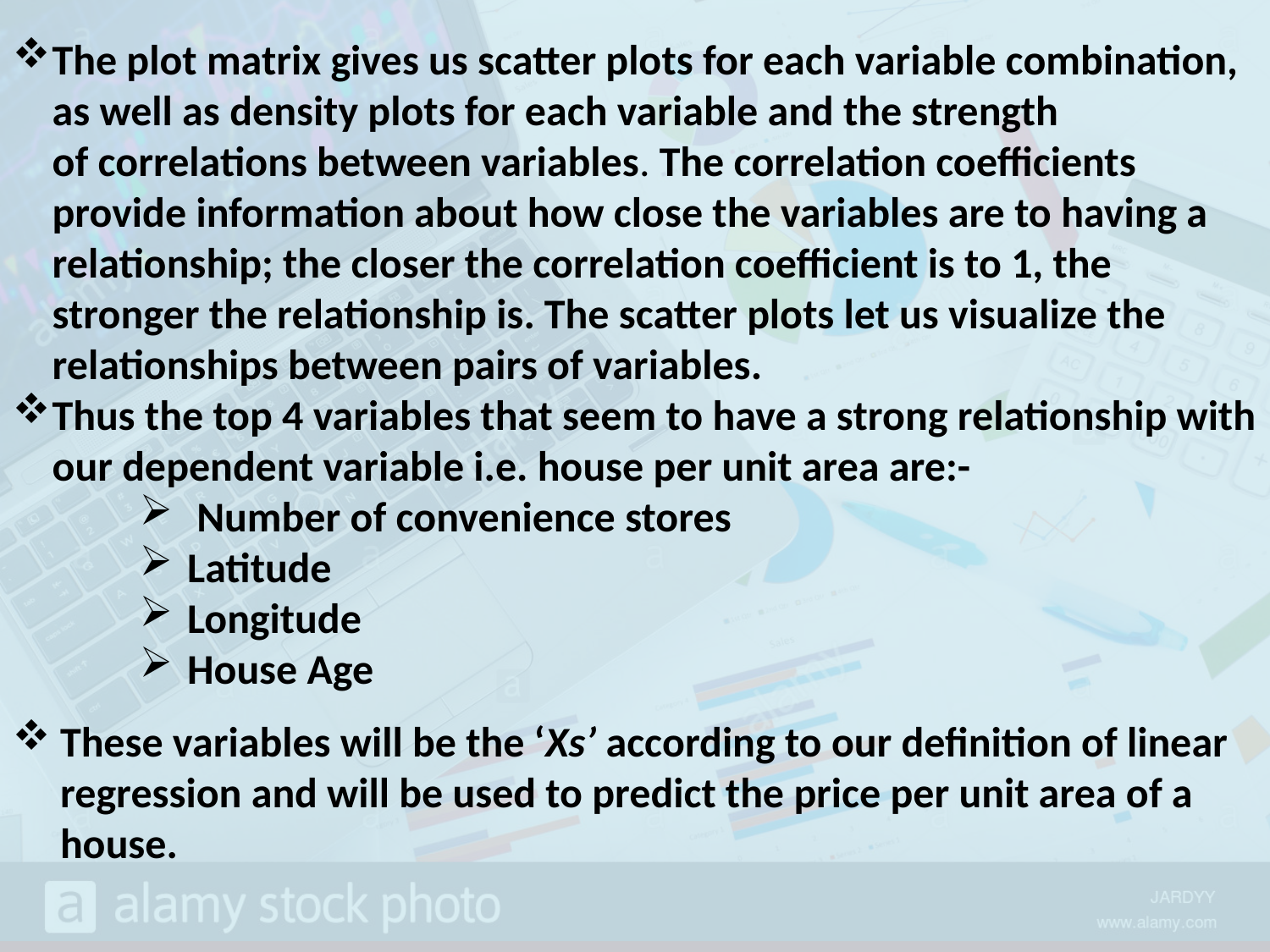

The plot matrix gives us scatter plots for each variable combination, as well as density plots for each variable and the strength of correlations between variables. The correlation coefficients provide information about how close the variables are to having a relationship; the closer the correlation coefficient is to 1, the stronger the relationship is. The scatter plots let us visualize the relationships between pairs of variables.
Thus the top 4 variables that seem to have a strong relationship with our dependent variable i.e. house per unit area are:-
 Number of convenience stores
Latitude
Longitude
House Age

These variables will be the ‘Xs’ according to our definition of linear regression and will be used to predict the price per unit area of a house.